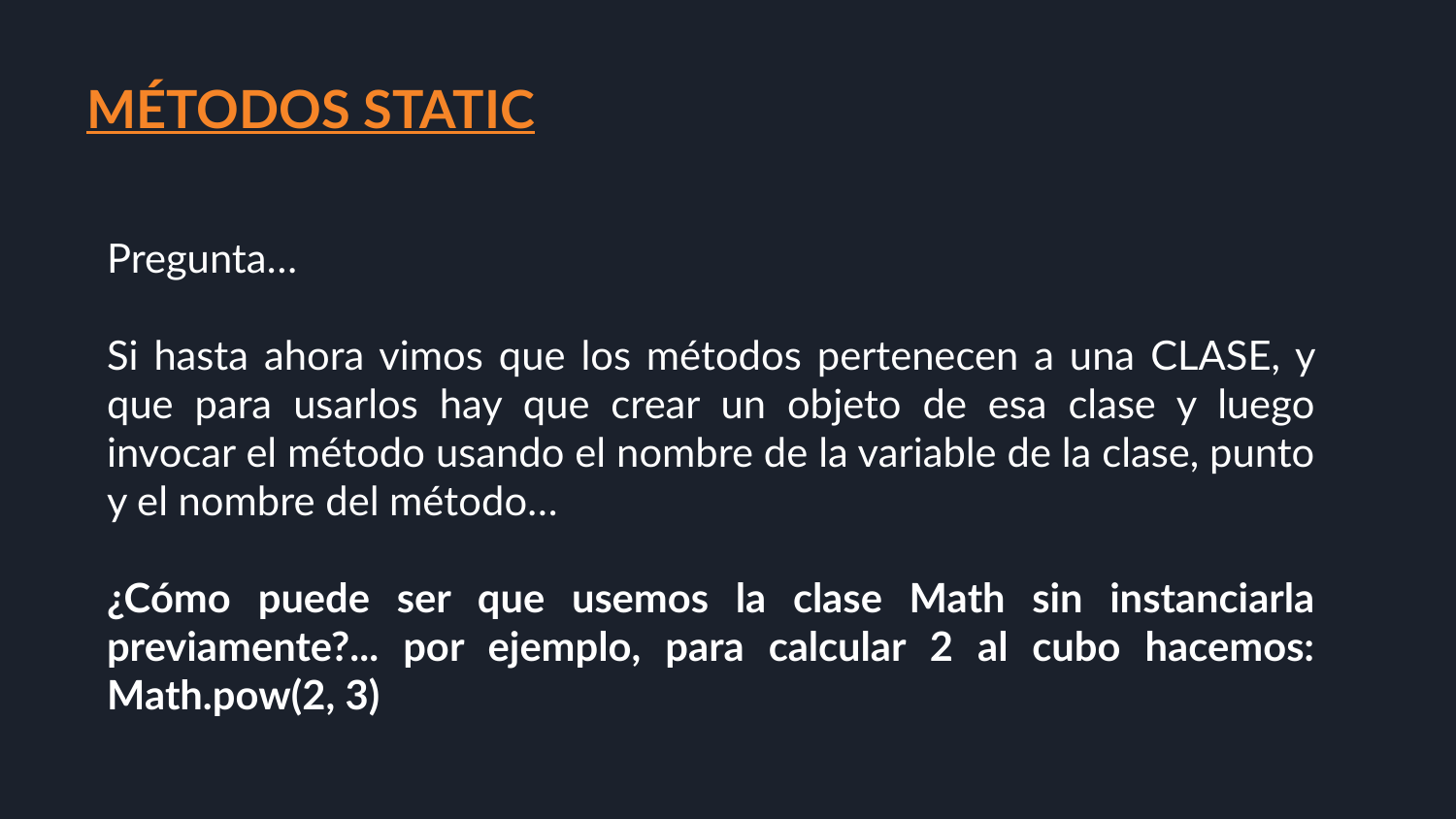

MÉTODOS STATIC
Pregunta…

Si hasta ahora vimos que los métodos pertenecen a una CLASE, y que para usarlos hay que crear un objeto de esa clase y luego invocar el método usando el nombre de la variable de la clase, punto y el nombre del método…

¿Cómo puede ser que usemos la clase Math sin instanciarla previamente?... por ejemplo, para calcular 2 al cubo hacemos: Math.pow(2, 3)